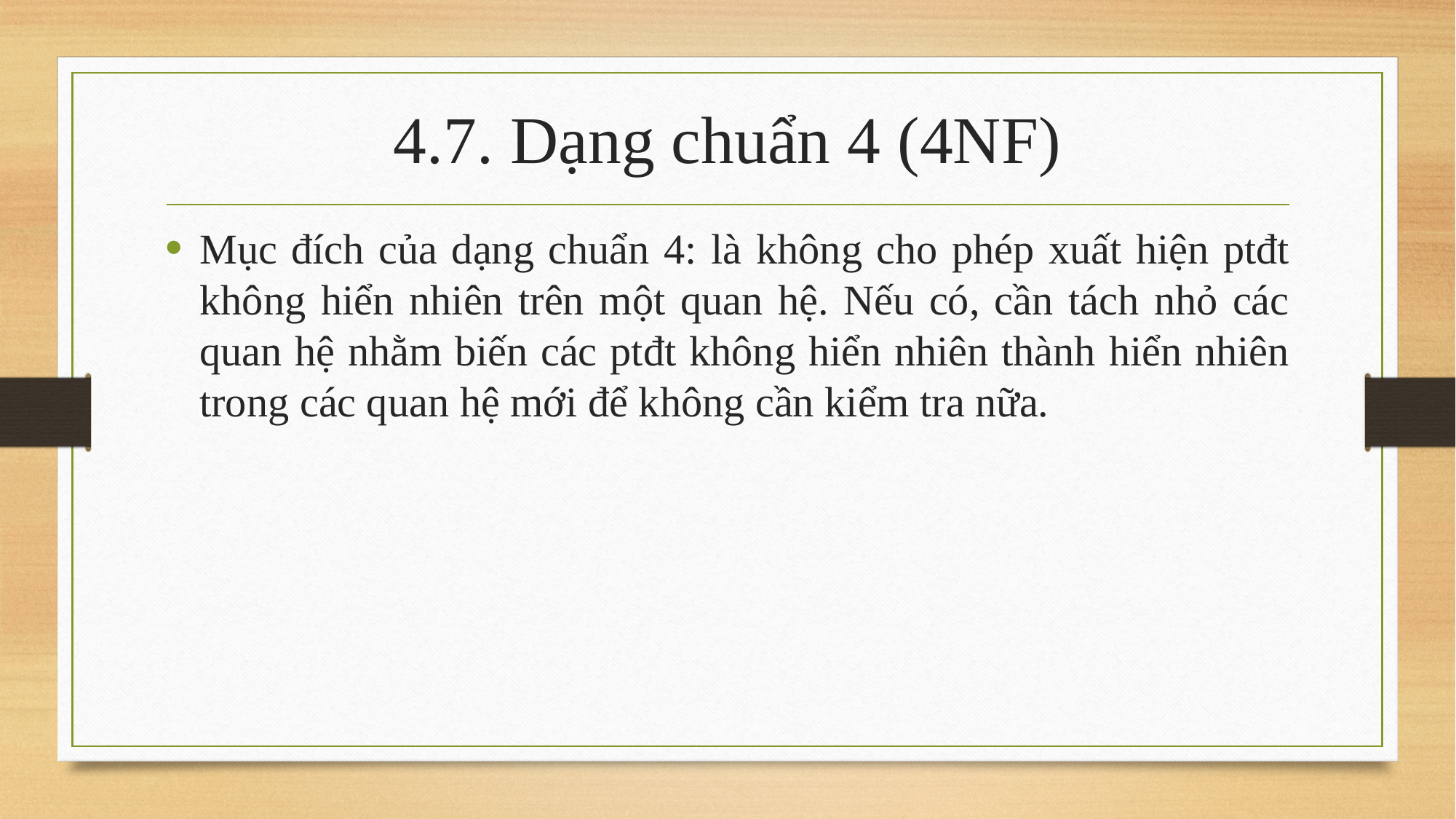

# 4.7. Dạng chuẩn 4 (4NF)
Mục đích của dạng chuẩn 4: là không cho phép xuất hiện ptđt không hiển nhiên trên một quan hệ. Nếu có, cần tách nhỏ các quan hệ nhằm biến các ptđt không hiển nhiên thành hiển nhiên trong các quan hệ mới để không cần kiểm tra nữa.